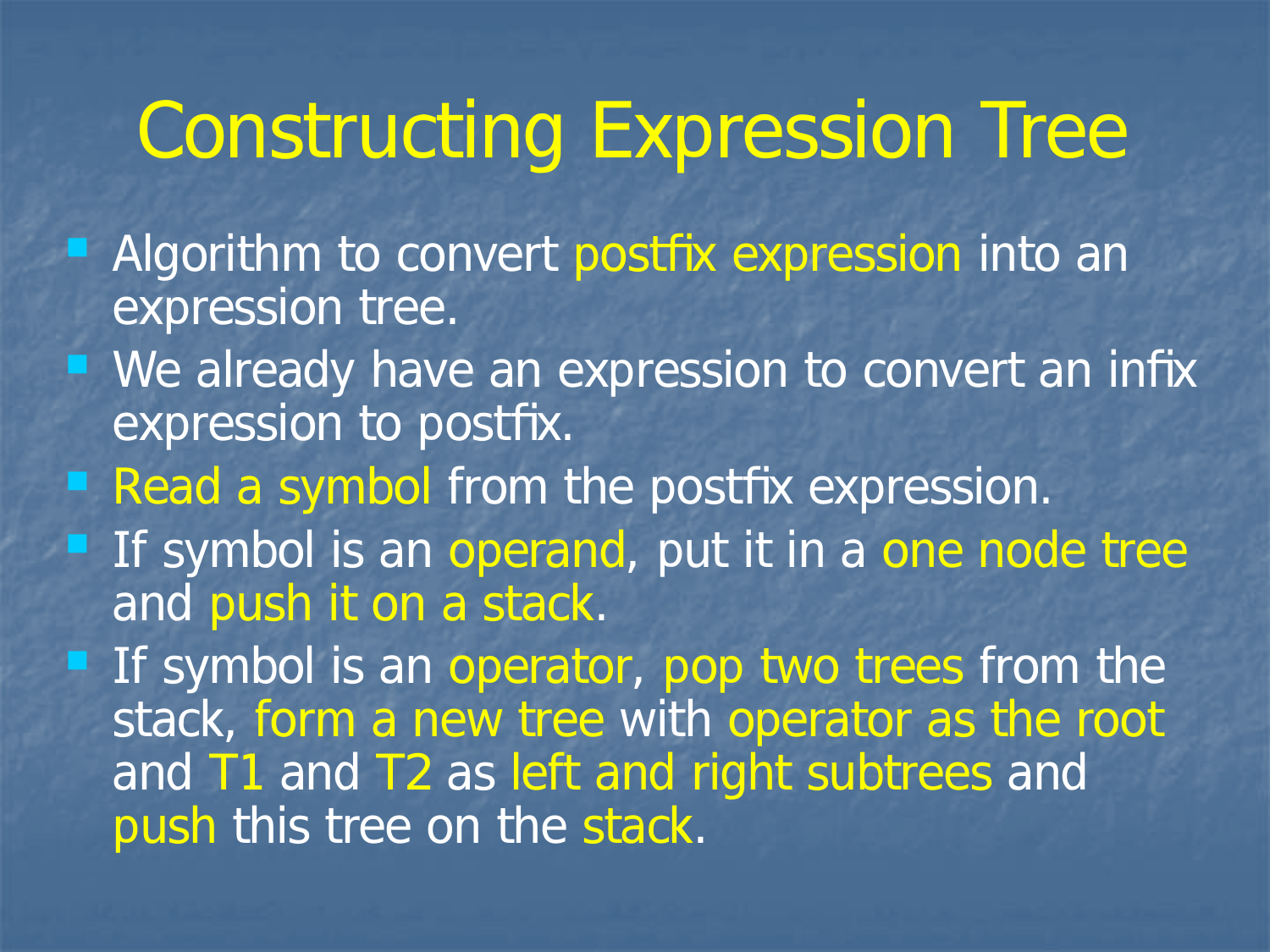

# Constructing Expression Tree
Algorithm to convert postfix expression into an expression tree.
We already have an expression to convert an infix expression to postfix.
Read a symbol from the postfix expression.
If symbol is an operand, put it in a one node tree and push it on a stack.
If symbol is an operator, pop two trees from the stack, form a new tree with operator as the root and T1 and T2 as left and right subtrees and push this tree on the stack.